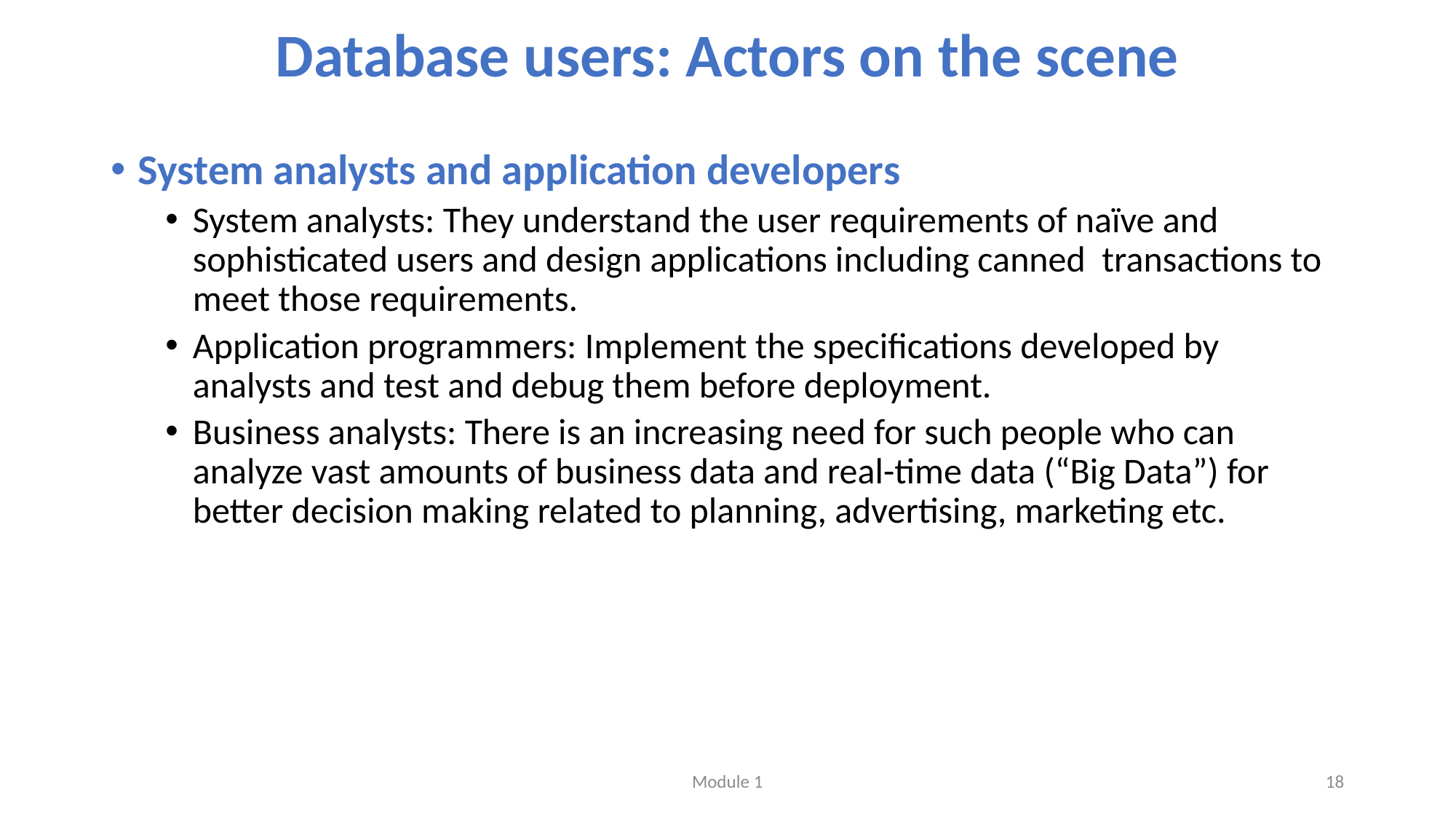

# Database users: Actors on the scene
System analysts and application developers
System analysts: They understand the user requirements of naïve and sophisticated users and design applications including canned  transactions to meet those requirements.
Application programmers: Implement the specifications developed by analysts and test and debug them before deployment.
Business analysts: There is an increasing need for such people who can analyze vast amounts of business data and real-time data (“Big Data”) for better decision making related to planning, advertising, marketing etc.

Module 1
18